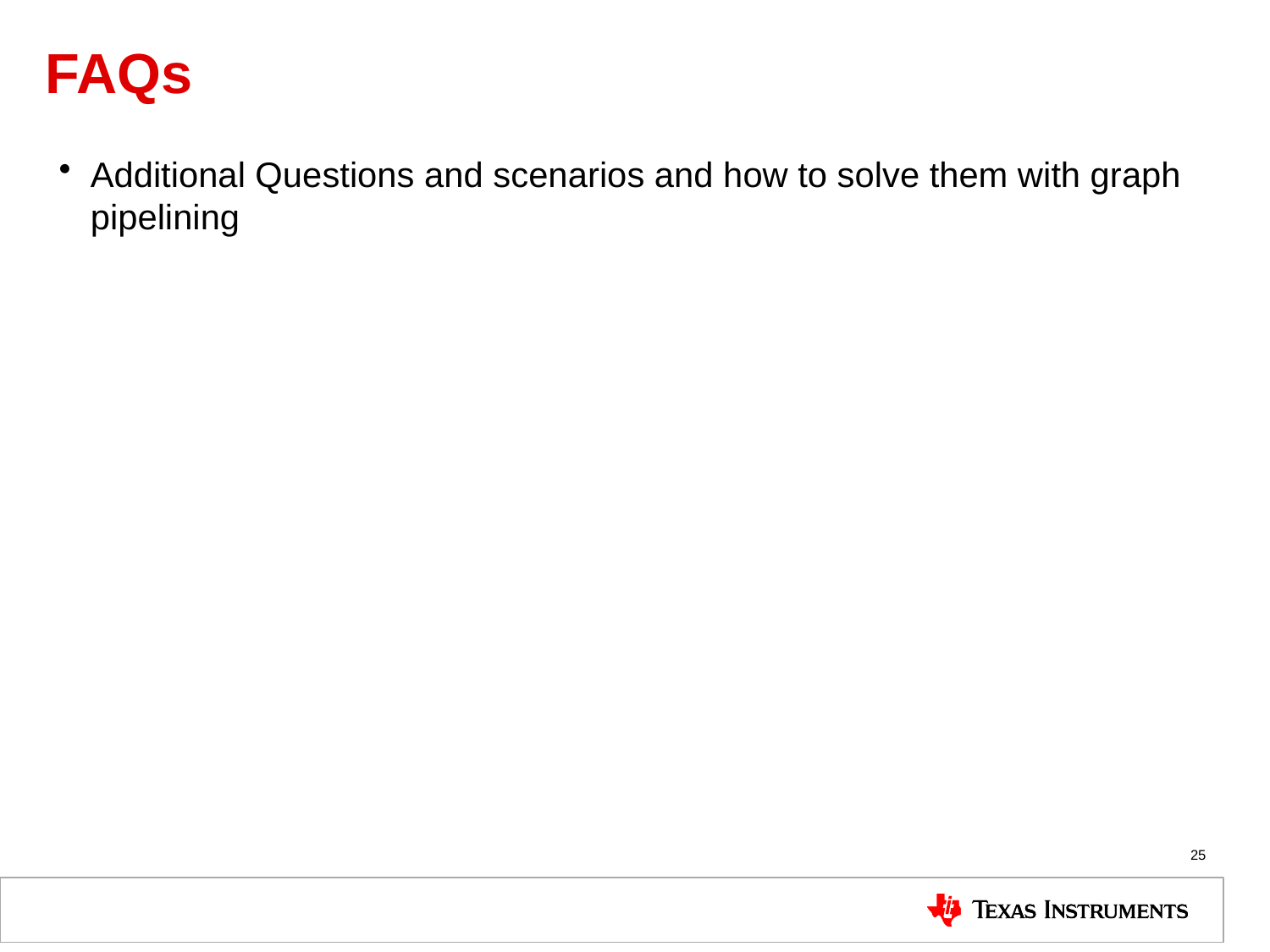

# FAQs
Additional Questions and scenarios and how to solve them with graph pipelining
25